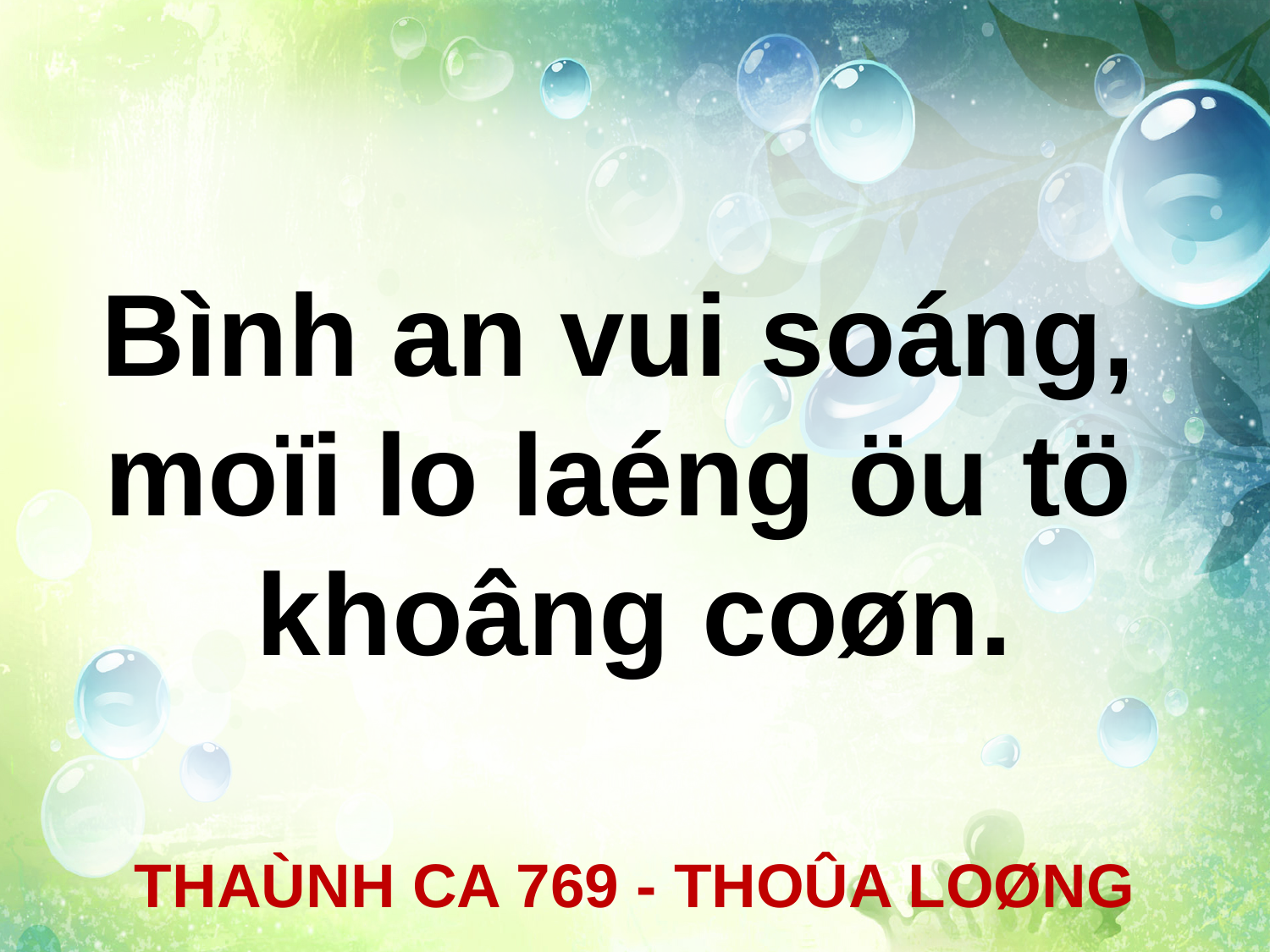

Bình an vui soáng,
moïi lo laéng öu tö
khoâng coøn.
THAÙNH CA 769 - THOÛA LOØNG